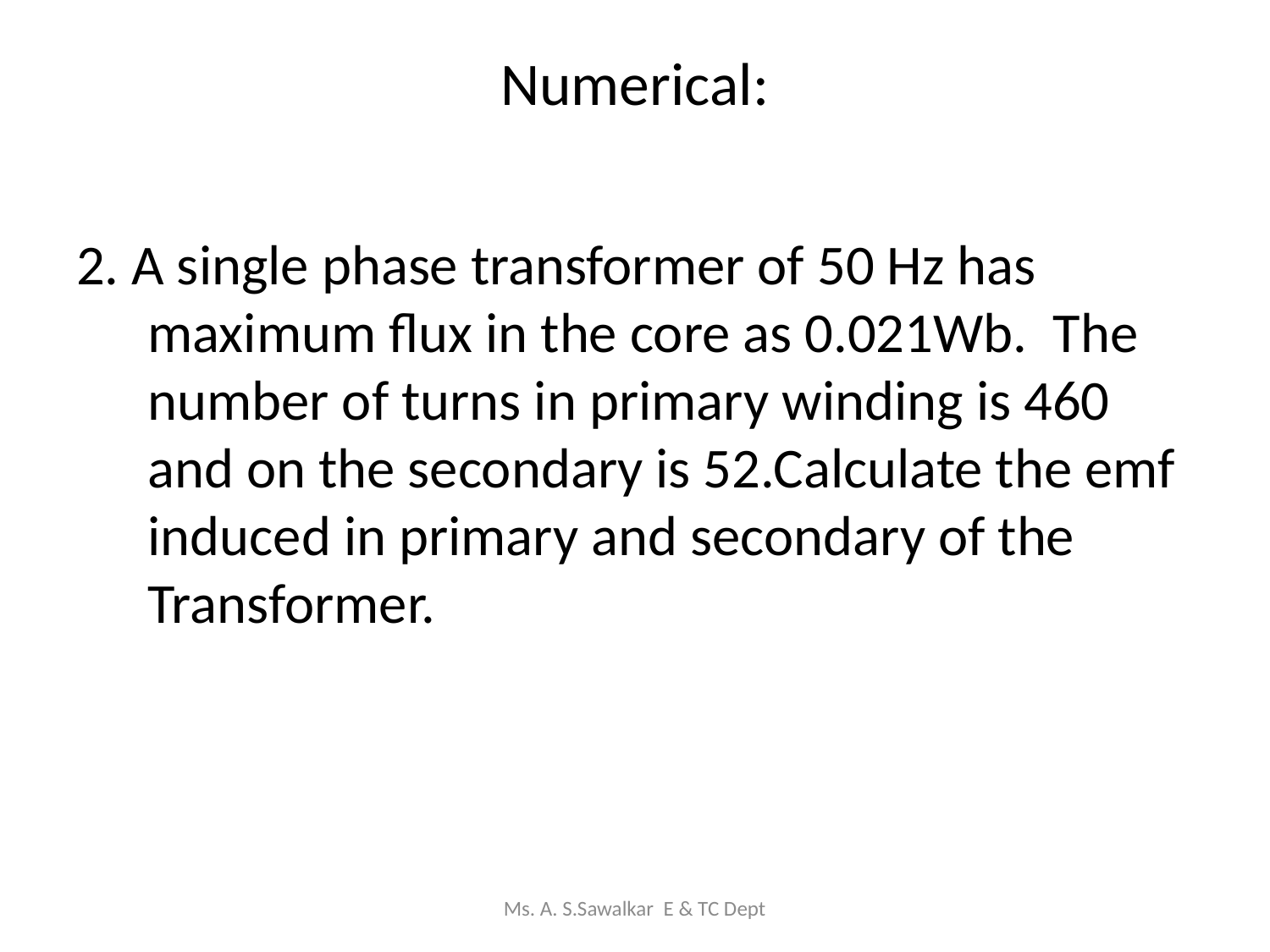

# Numerical:
2. A single phase transformer of 50 Hz has maximum flux in the core as 0.021Wb.  The number of turns in primary winding is 460 and on the secondary is 52.Calculate the emf induced in primary and secondary of the Transformer.
Ms. A. S.Sawalkar  E & TC Dept